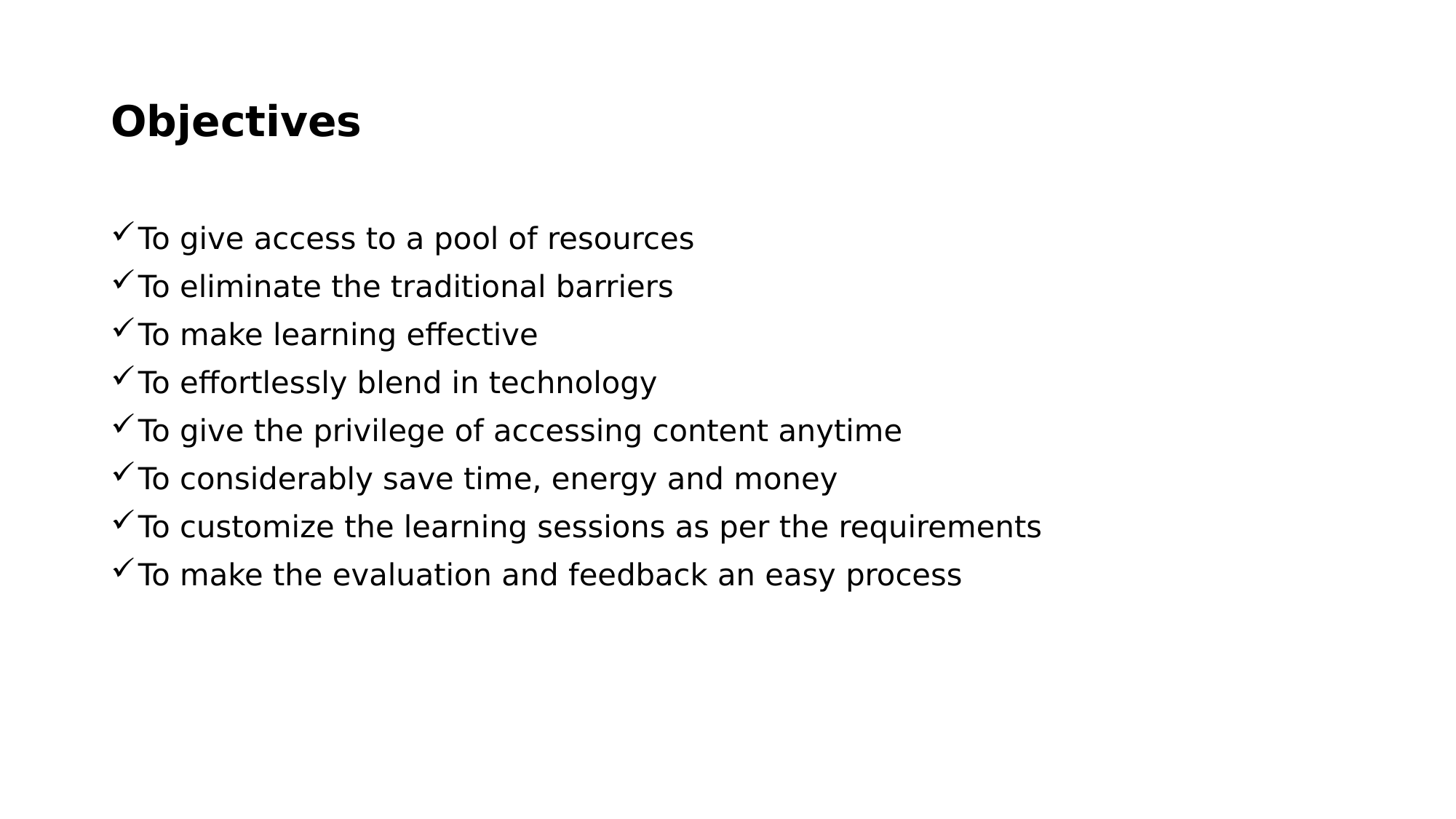

# Objectives
To give access to a pool of resources
To eliminate the traditional barriers
To make learning effective
To effortlessly blend in technology
To give the privilege of accessing content anytime
To considerably save time, energy and money
To customize the learning sessions as per the requirements
To make the evaluation and feedback an easy process